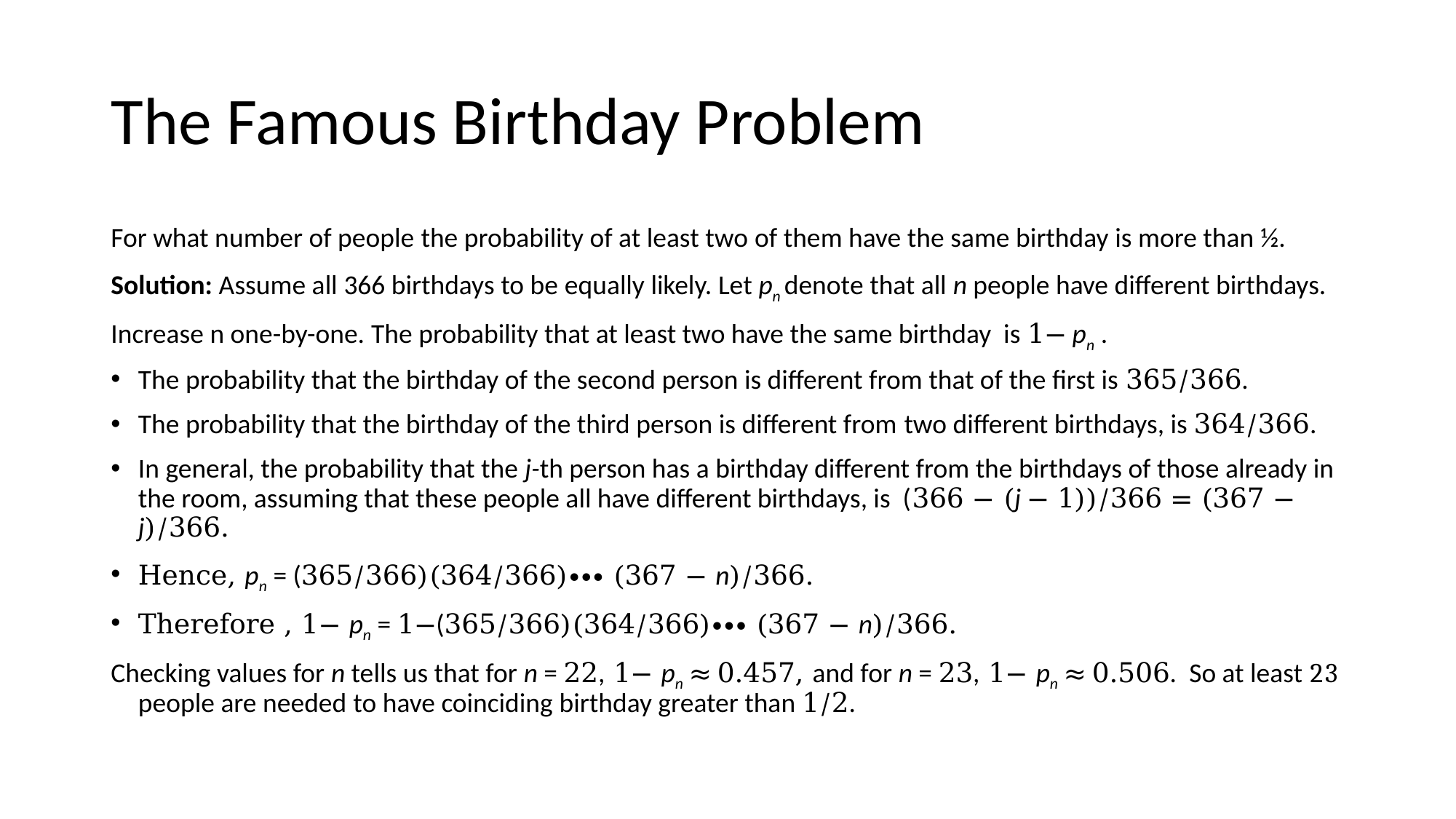

# The Famous Birthday Problem
For what number of people the probability of at least two of them have the same birthday is more than ½.
Solution: Assume all 366 birthdays to be equally likely. Let pn denote that all n people have different birthdays.
Increase n one-by-one. The probability that at least two have the same birthday  is 1− pn .
The probability that the birthday of the second person is different from that of the first is 365/366.
The probability that the birthday of the third person is different from two different birthdays, is 364/366.
In general, the probability that the j-th person has a birthday different from the birthdays of those already in the room, assuming that these people all have different birthdays, is  (366 − (j − 1))/366 = (367 − j)/366.
Hence, pn = (365/366)(364/366)∙∙∙ (367 − n)/366.
Therefore , 1− pn = 1−(365/366)(364/366)∙∙∙ (367 − n)/366.
Checking values for n tells us that for n = 22, 1− pn ≈ 0.457, and for n = 23, 1− pn ≈ 0.506.  So at least 23 people are needed to have coinciding birthday greater than 1/2.